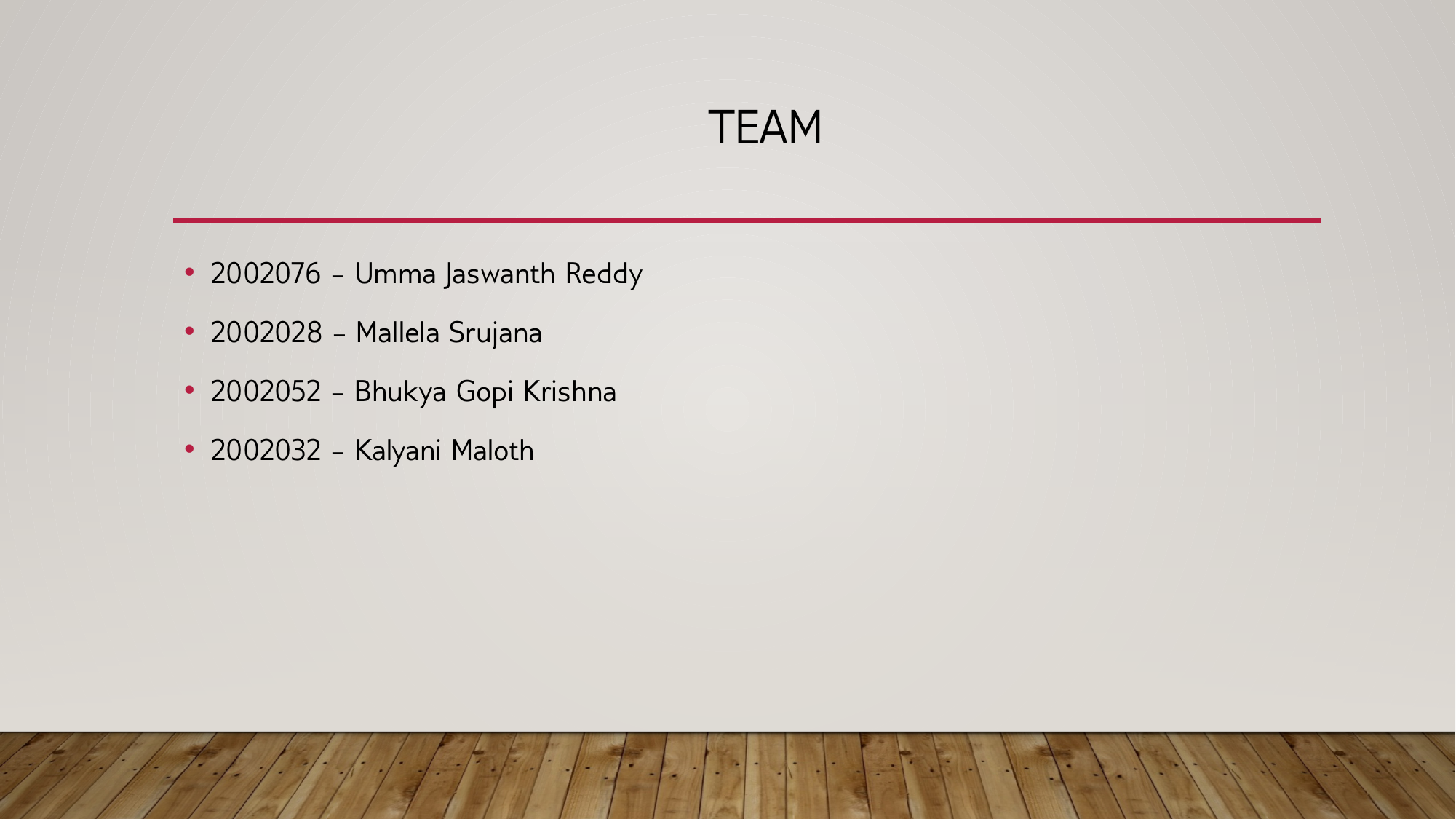

# TEAM
2002076 – Umma Jaswanth Reddy
2002028 – Mallela Srujana
2002052 – Bhukya Gopi Krishna
2002032 – Kalyani Maloth